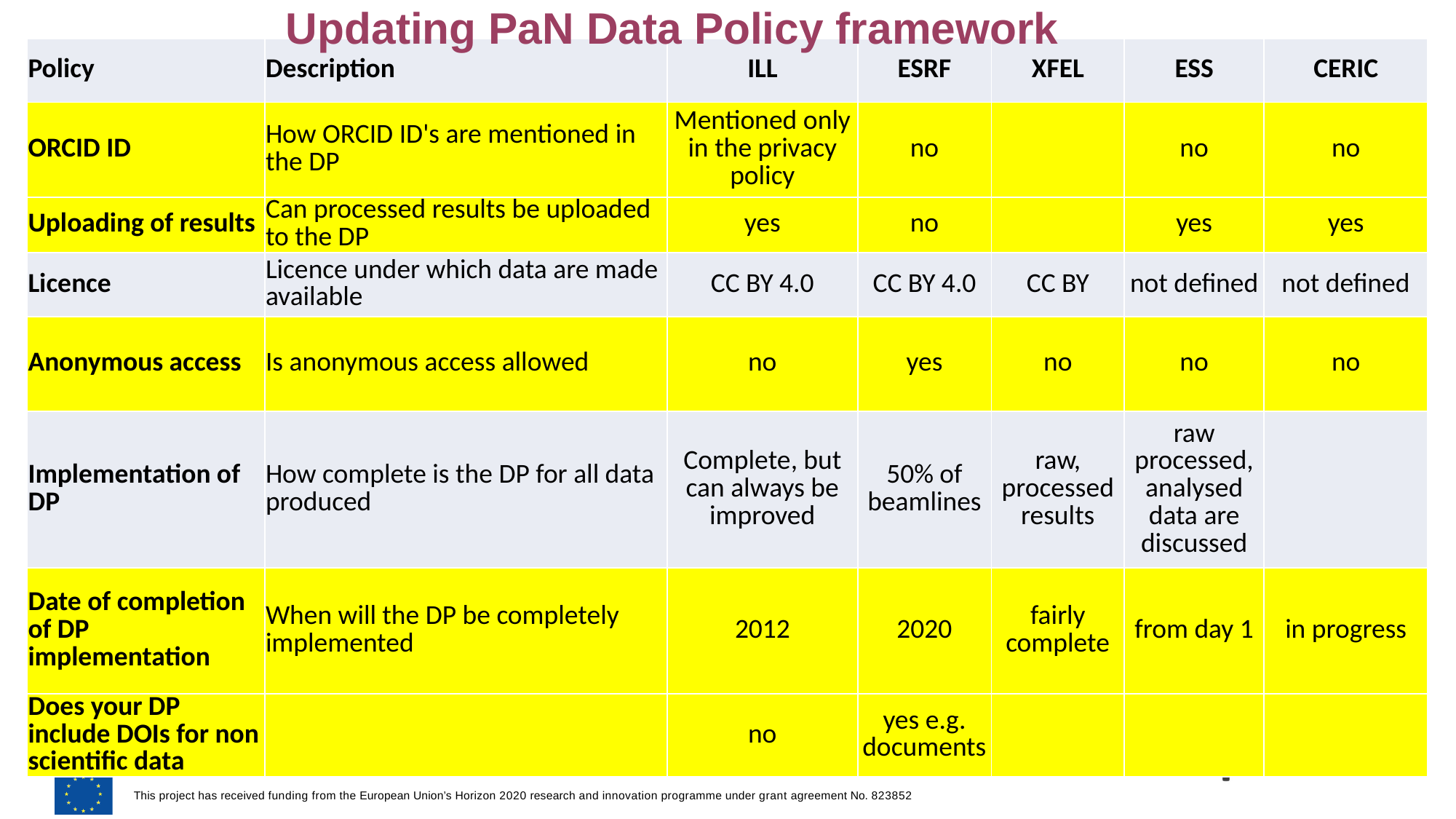

Updating PaN Data Policy framework
| Policy | Description | ILL | ESRF | XFEL | ESS | CERIC |
| --- | --- | --- | --- | --- | --- | --- |
| ORCID ID | How ORCID ID's are mentioned in the DP | Mentioned only in the privacy policy | no |  | no | no |
| Uploading of results | Can processed results be uploaded to the DP | yes | no |  | yes | yes |
| Licence | Licence under which data are made available | CC BY 4.0 | CC BY 4.0 | CC BY | not defined | not defined |
| Anonymous access | Is anonymous access allowed | no | yes | no | no | no |
| Implementation of DP | How complete is the DP for all data produced | Complete, but can always be improved | 50% of beamlines | raw, processed results | raw processed, analysed data are discussed |  |
| Date of completion of DP implementation | When will the DP be completely implemented | 2012 | 2020 | fairly complete | from day 1 | in progress |
| Does your DP include DOIs for non scientific data |  | no | yes e.g. documents |  |  |  |
#